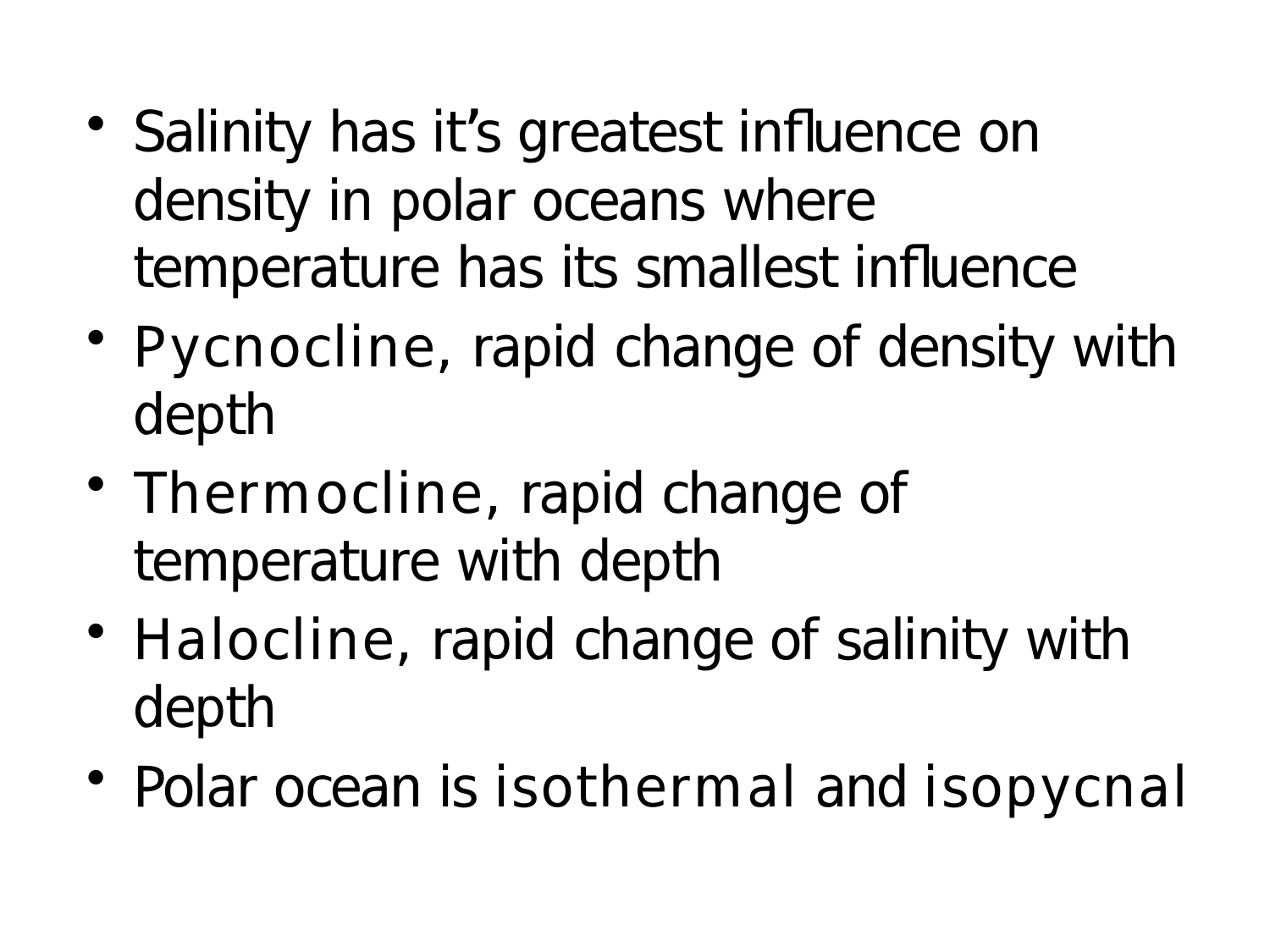

Salinity has it’s greatest influence on density in polar oceans where temperature has its smallest influence
Pycnocline, rapid change of density with depth
Thermocline, rapid change of temperature with depth
Halocline, rapid change of salinity with depth
Polar ocean is isothermal and isopycnal